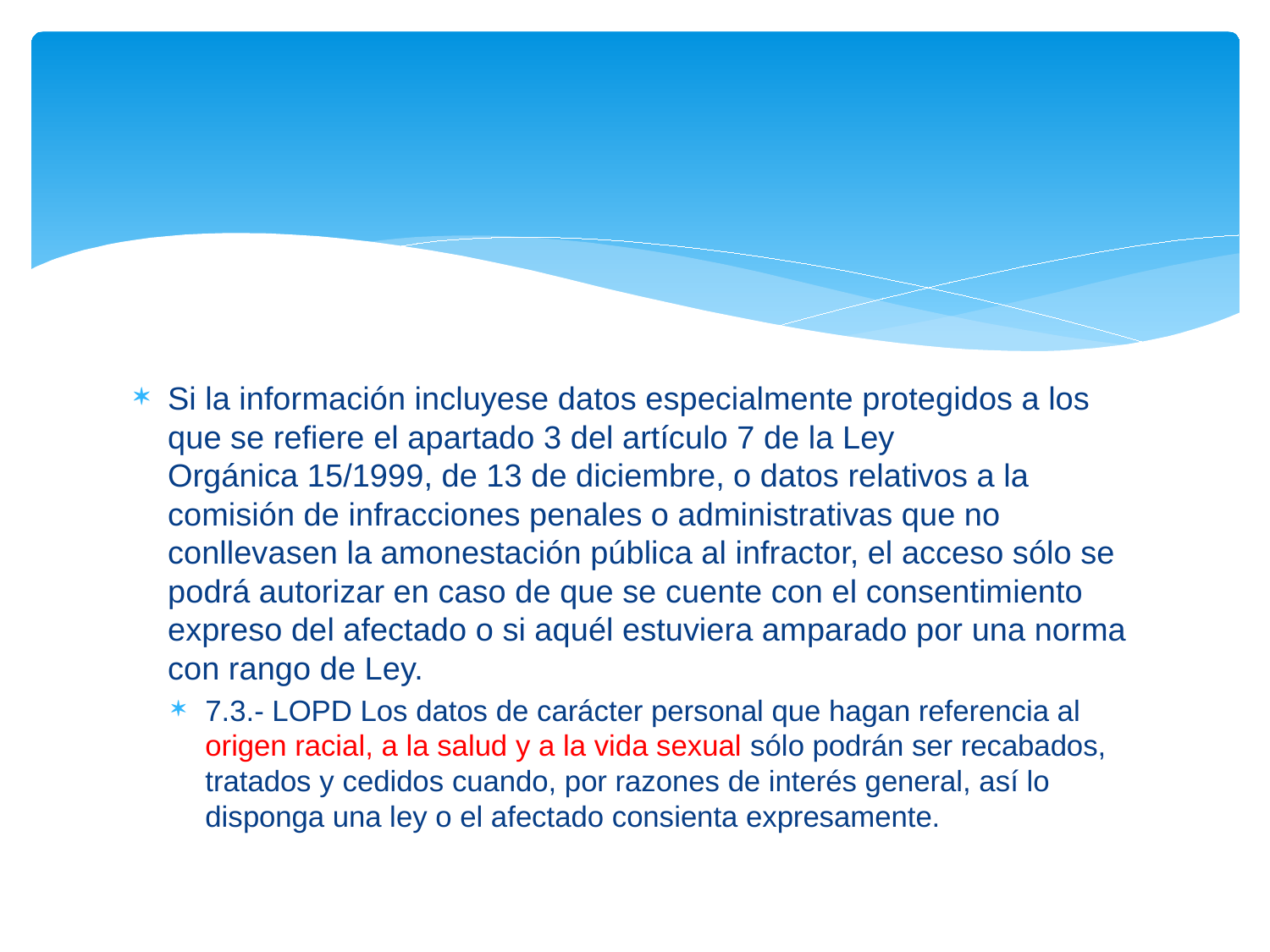

#
Si la información incluyese datos especialmente protegidos a los que se refiere el apartado 3 del artículo 7 de la Ley Orgánica 15/1999, de 13 de diciembre, o datos relativos a la comisión de infracciones penales o administrativas que no conllevasen la amonestación pública al infractor, el acceso sólo se podrá autorizar en caso de que se cuente con el consentimiento expreso del afectado o si aquél estuviera amparado por una norma con rango de Ley.
7.3.- LOPD Los datos de carácter personal que hagan referencia al origen racial, a la salud y a la vida sexual sólo podrán ser recabados, tratados y cedidos cuando, por razones de interés general, así lo disponga una ley o el afectado consienta expresamente.